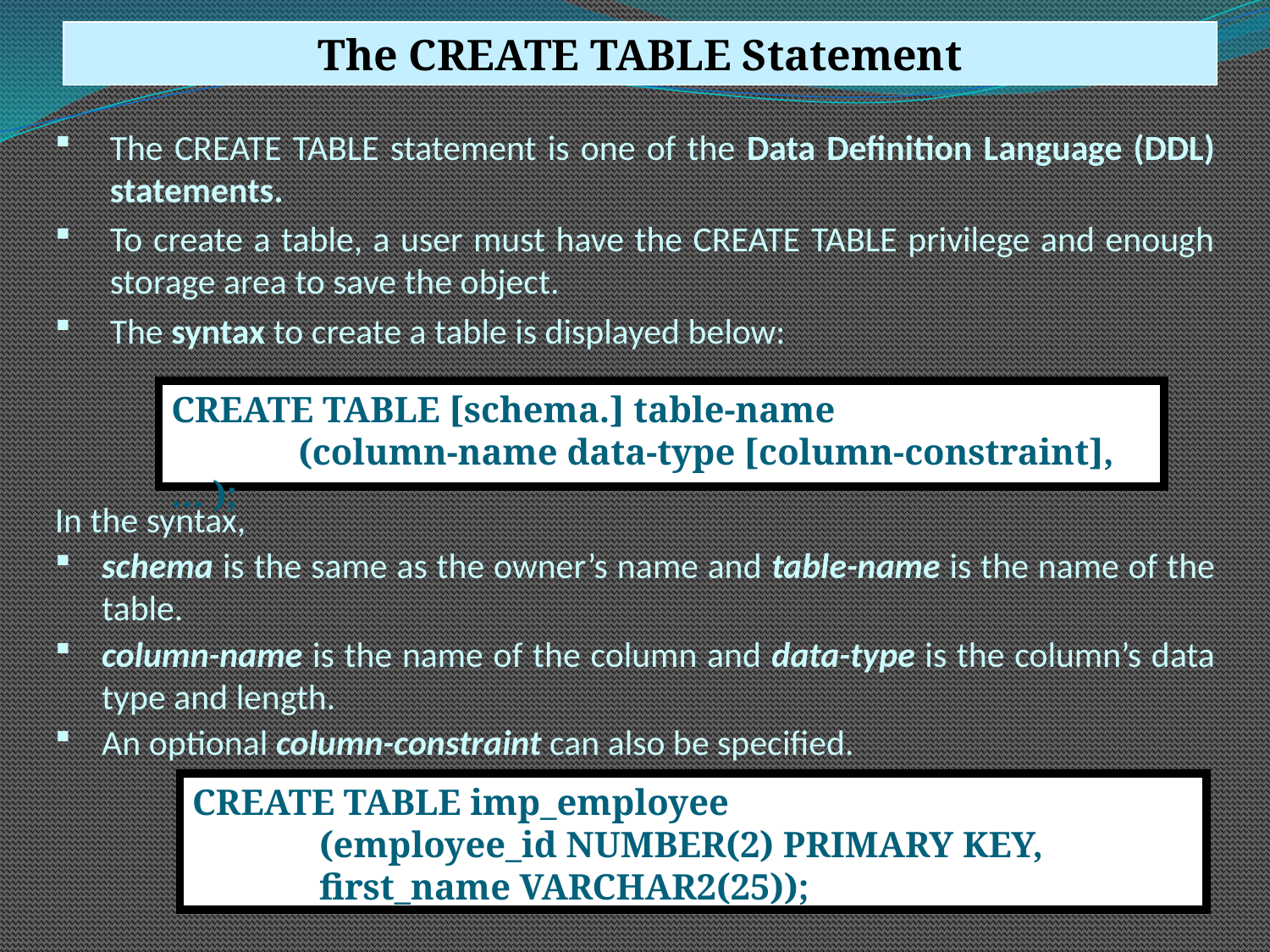

The CREATE TABLE Statement
The CREATE TABLE statement is one of the Data Definition Language (DDL) statements.
To create a table, a user must have the CREATE TABLE privilege and enough storage area to save the object.
The syntax to create a table is displayed below:
CREATE TABLE [schema.] table-name
	(column-name data-type [column-constraint], … );
In the syntax,
schema is the same as the owner’s name and table-name is the name of the table.
column-name is the name of the column and data-type is the column’s data type and length.
An optional column-constraint can also be specified.
CREATE TABLE imp_employee
	(employee_id NUMBER(2) PRIMARY KEY,
	first_name VARCHAR2(25));